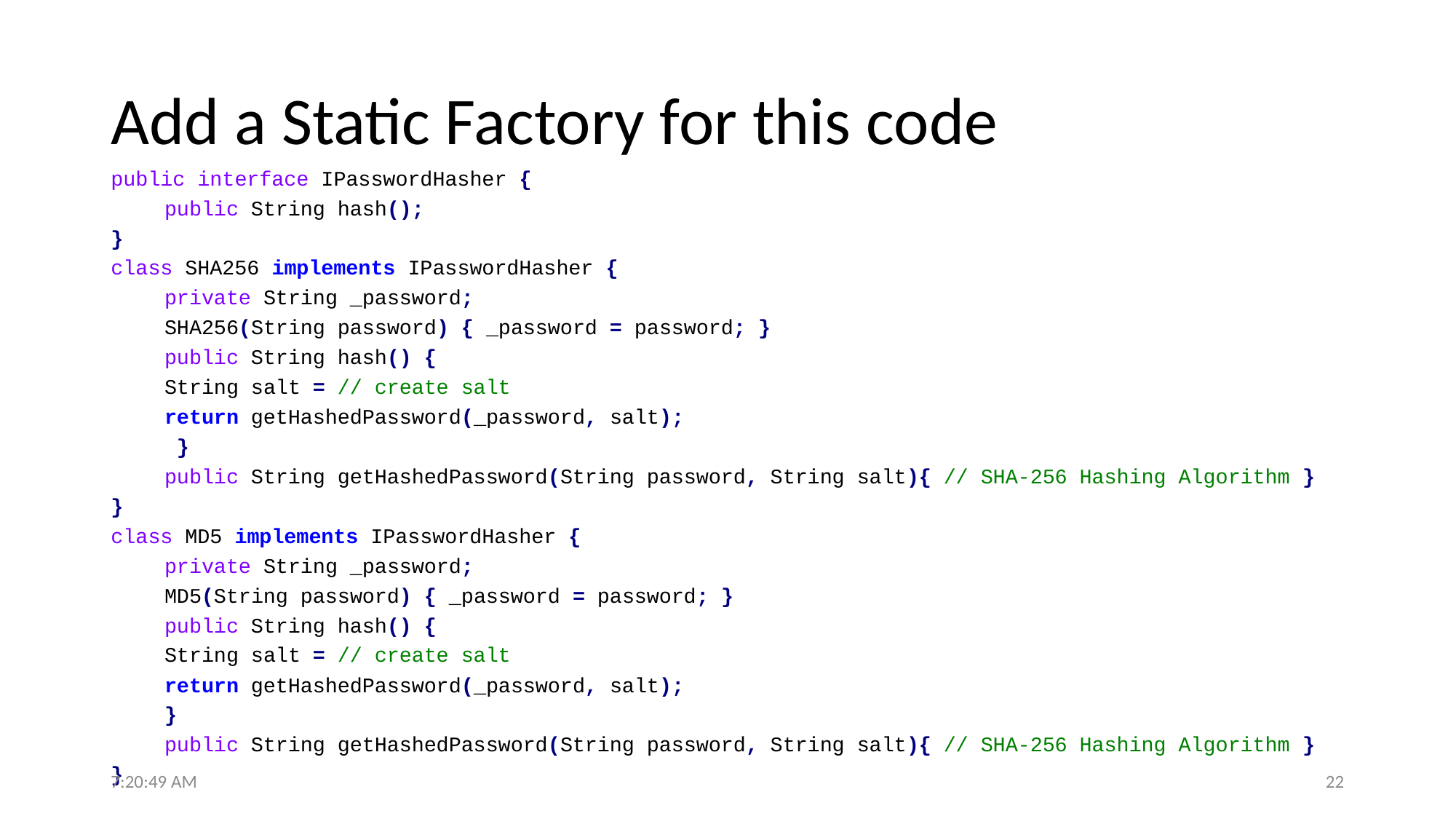

# Add a Static Factory for this code
public interface IPasswordHasher {
	public String hash();
}
class SHA256 implements IPasswordHasher {
	private String _password;
	SHA256(String password) { _password = password; }
 	public String hash() {
		String salt = // create salt
		return getHashedPassword(_password, salt);
	 }
	public String getHashedPassword(String password, String salt){ // SHA-256 Hashing Algorithm }
}
class MD5 implements IPasswordHasher {
	private String _password;
	MD5(String password) { _password = password; }
	public String hash() {
		String salt = // create salt
		return getHashedPassword(_password, salt);
	}
	public String getHashedPassword(String password, String salt){ // SHA-256 Hashing Algorithm }
}
7:20:49 AM
22